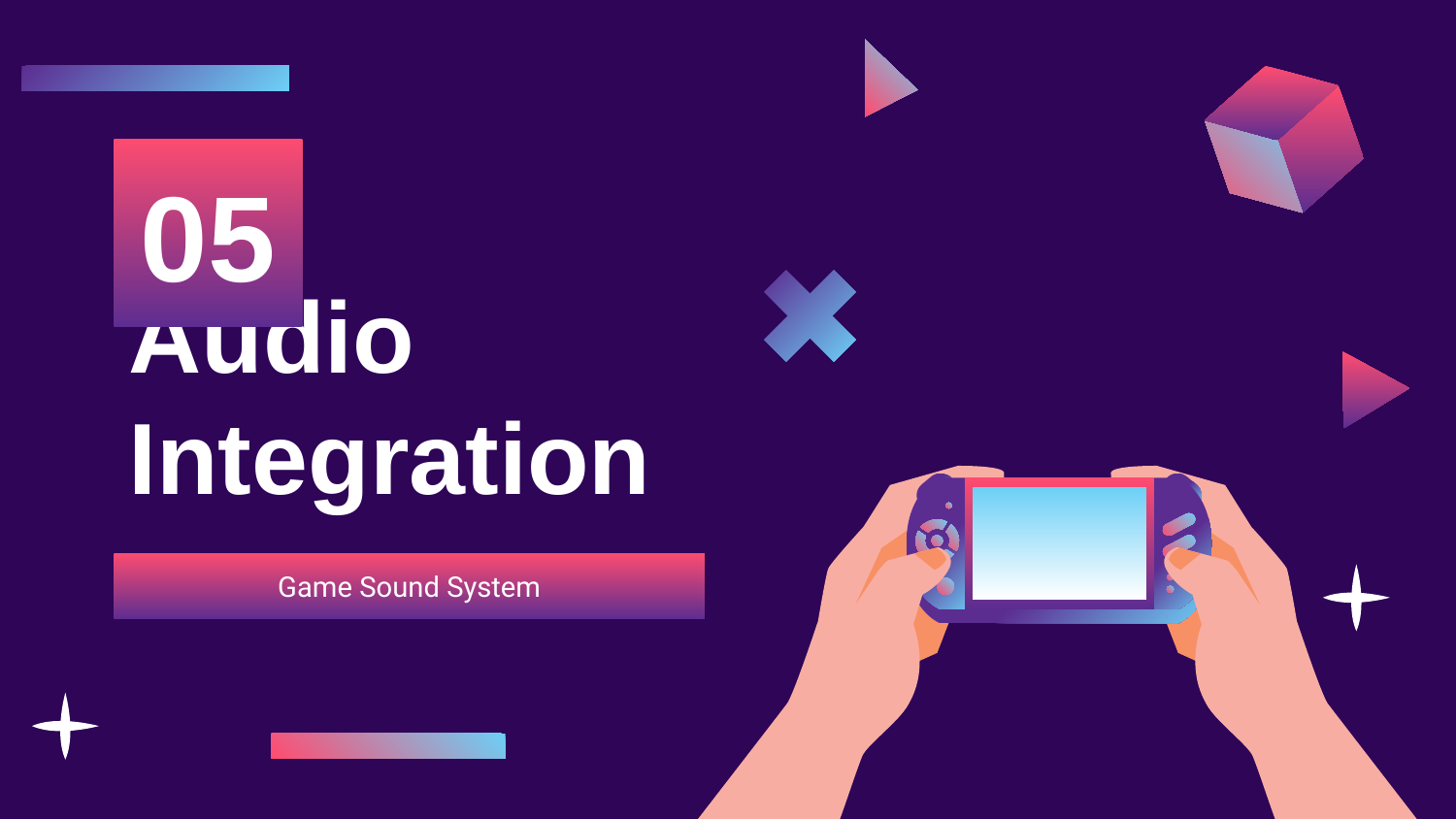

05

# Audio Integration

Game Sound System